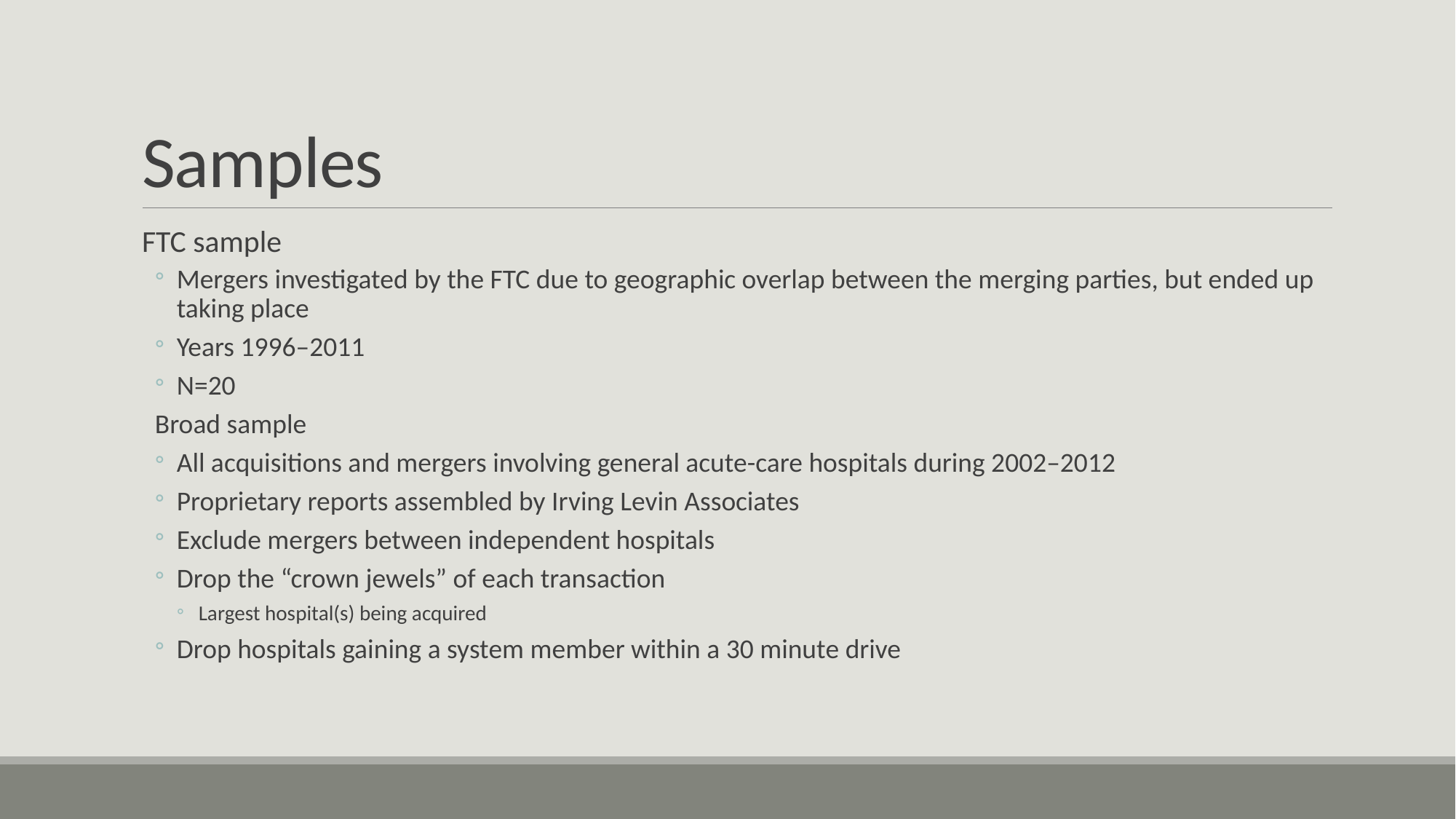

# Samples
FTC sample
Mergers investigated by the FTC due to geographic overlap between the merging parties, but ended up taking place
Years 1996–2011
N=20
Broad sample
All acquisitions and mergers involving general acute-care hospitals during 2002–2012
Proprietary reports assembled by Irving Levin Associates
Exclude mergers between independent hospitals
Drop the “crown jewels” of each transaction
Largest hospital(s) being acquired
Drop hospitals gaining a system member within a 30 minute drive